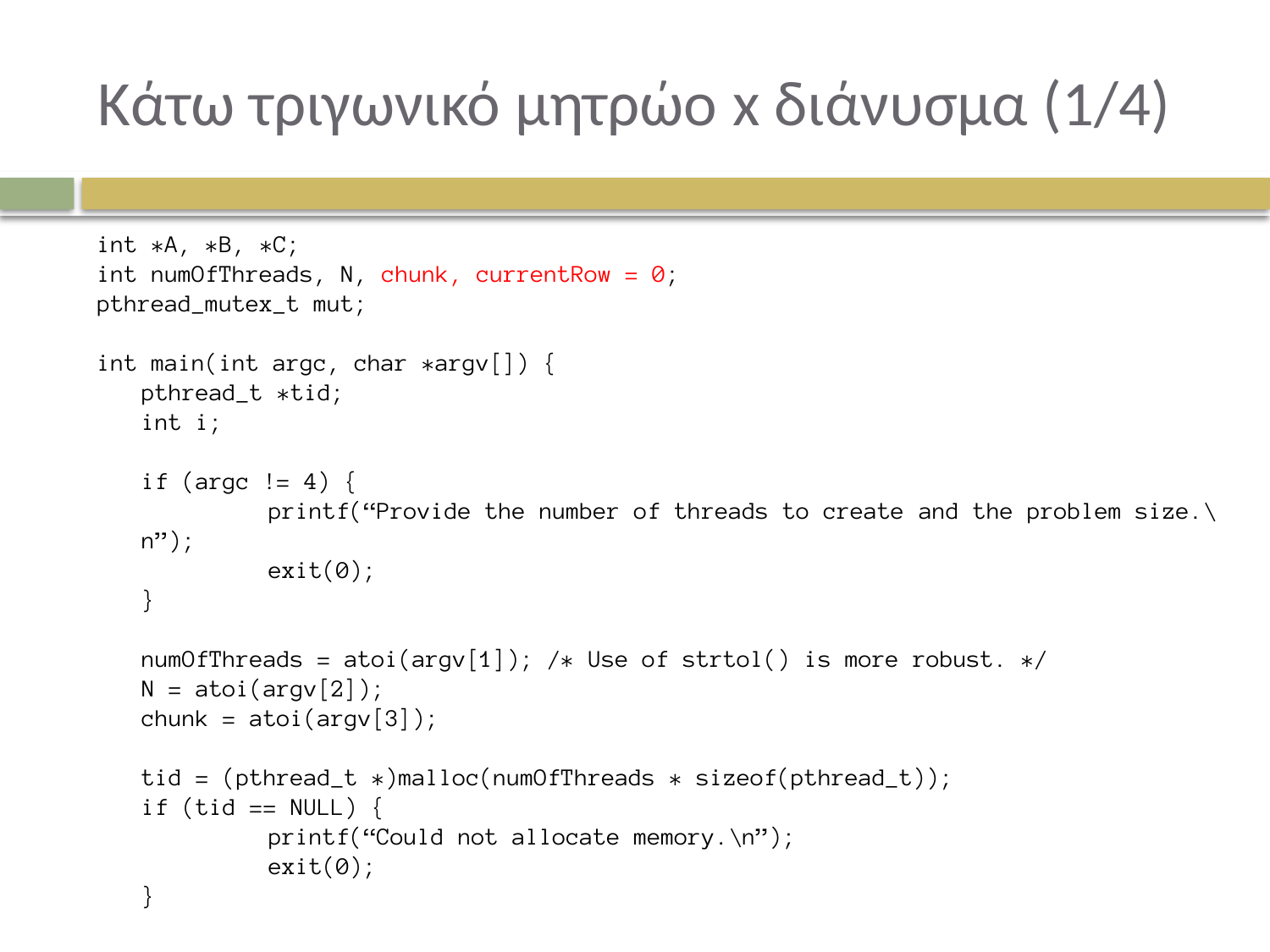

# Κάτω τριγωνικό μητρώο x διάνυσμα (1/4)
int *A, *B, *C;
int numOfThreads, N, chunk, currentRow = 0;
pthread_mutex_t mut;

int main(int argc, char *argv[]) {
	pthread_t *tid;
	int i;

	if (argc != 4) {
		printf(“Provide the number of threads to create and the problem size.\n”);
		exit(0);
	}

	numOfThreads = atoi(argv[1]); /* Use of strtol() is more robust. */
	N = atoi(argv[2]);
	chunk = atoi(argv[3]);

	tid = (pthread_t *)malloc(numOfThreads * sizeof(pthread_t));
	if (tid == NULL) {
		printf(“Could not allocate memory.\n”);
		exit(0);
	}